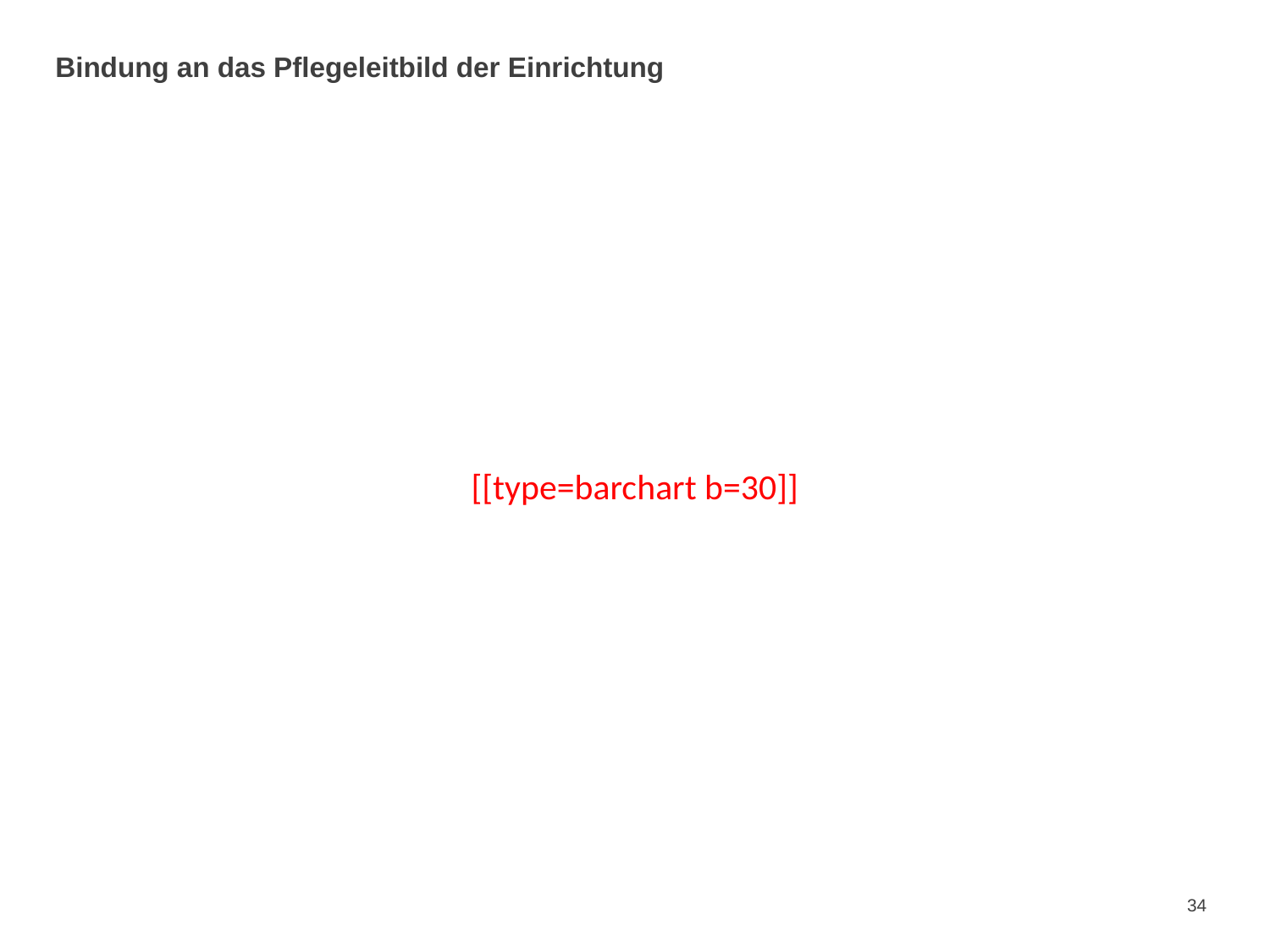

# Bindung an das Pflegeleitbild der Einrichtung
[[type=barchart b=30]]
34